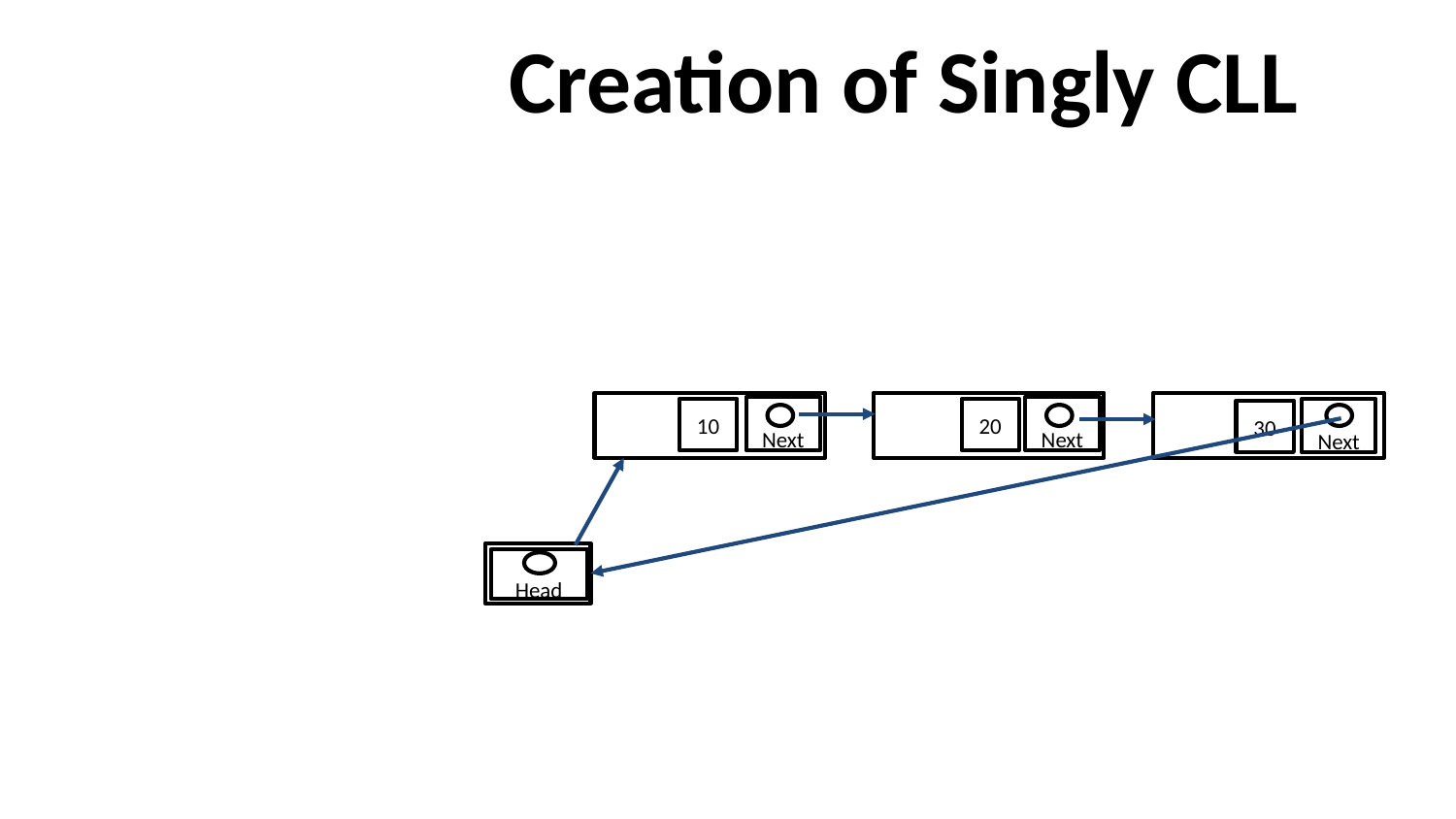

# Creation of Singly CLL

 Next
10

 Next
20

 Next
30

    Head